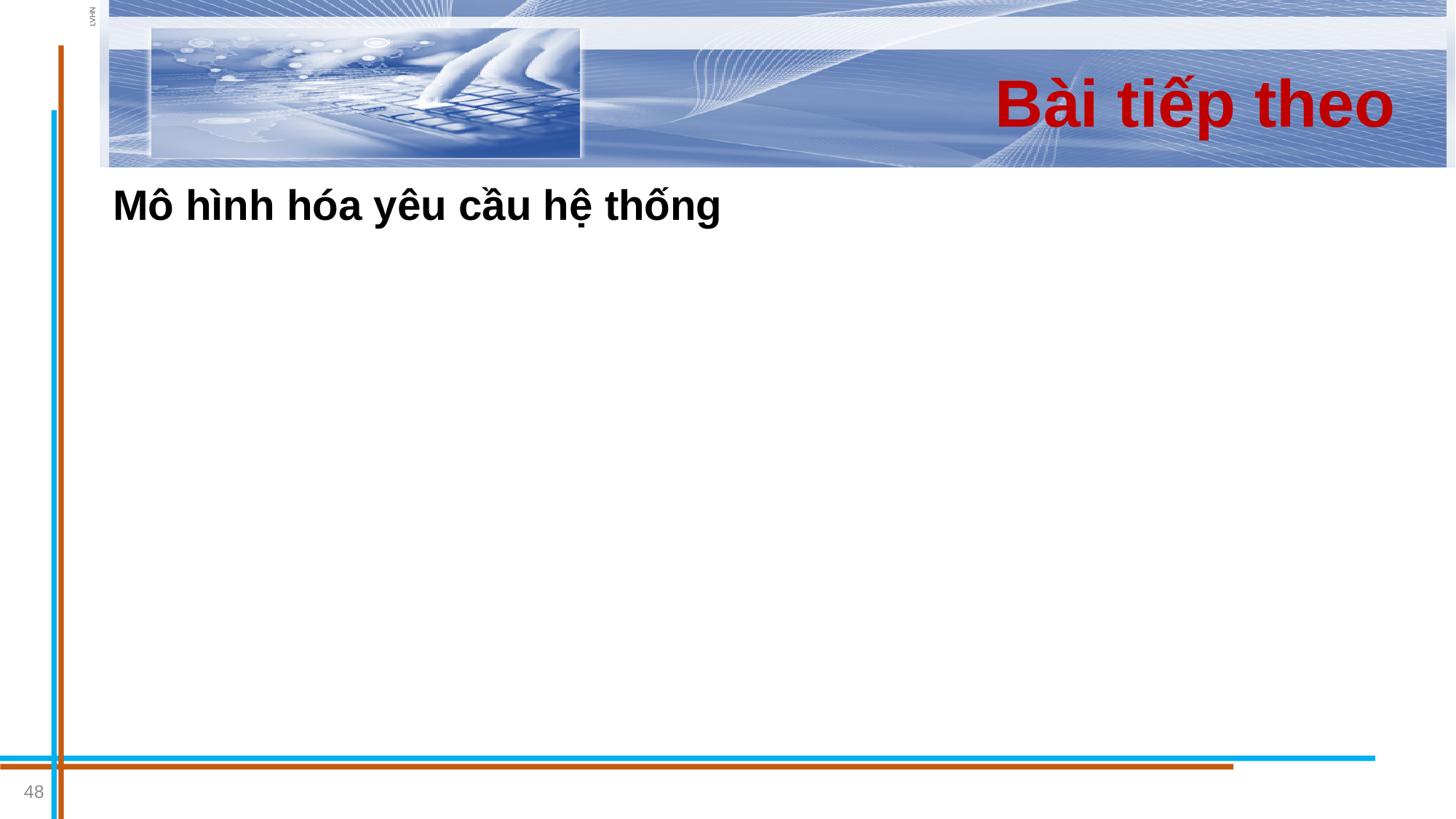

# Bài tiếp theo
Mô hình hóa yêu cầu hệ thống
48